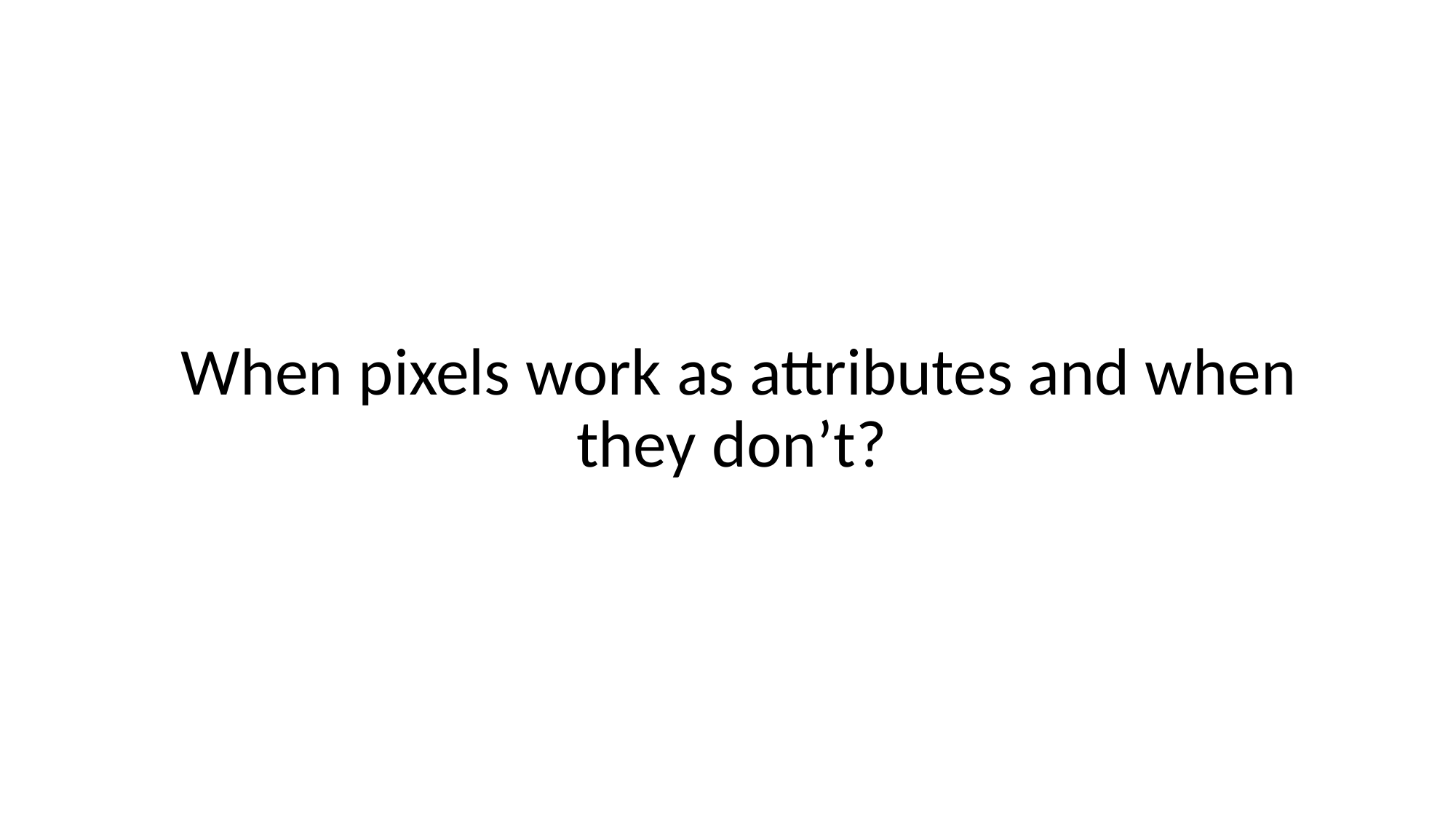

# When pixels work as attributes and when they don’t?